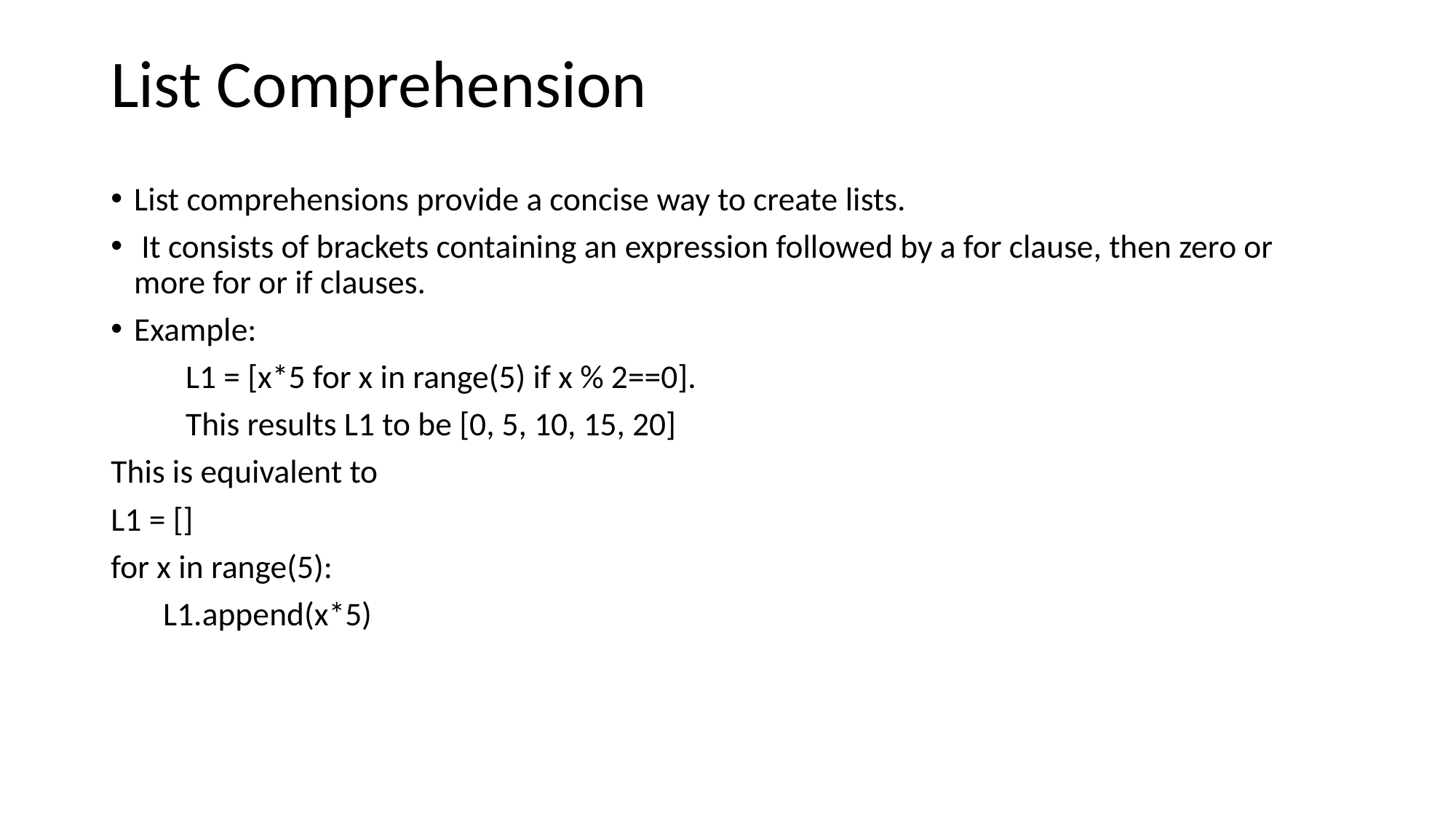

# List Comprehension
List comprehensions provide a concise way to create lists.
 It consists of brackets containing an expression followed by a for clause, then zero or more for or if clauses.
Example:
          L1 = [x*5 for x in range(5) if x % 2==0].
          This results L1 to be [0, 5, 10, 15, 20]
This is equivalent to
L1 = []
for x in range(5):
       L1.append(x*5)